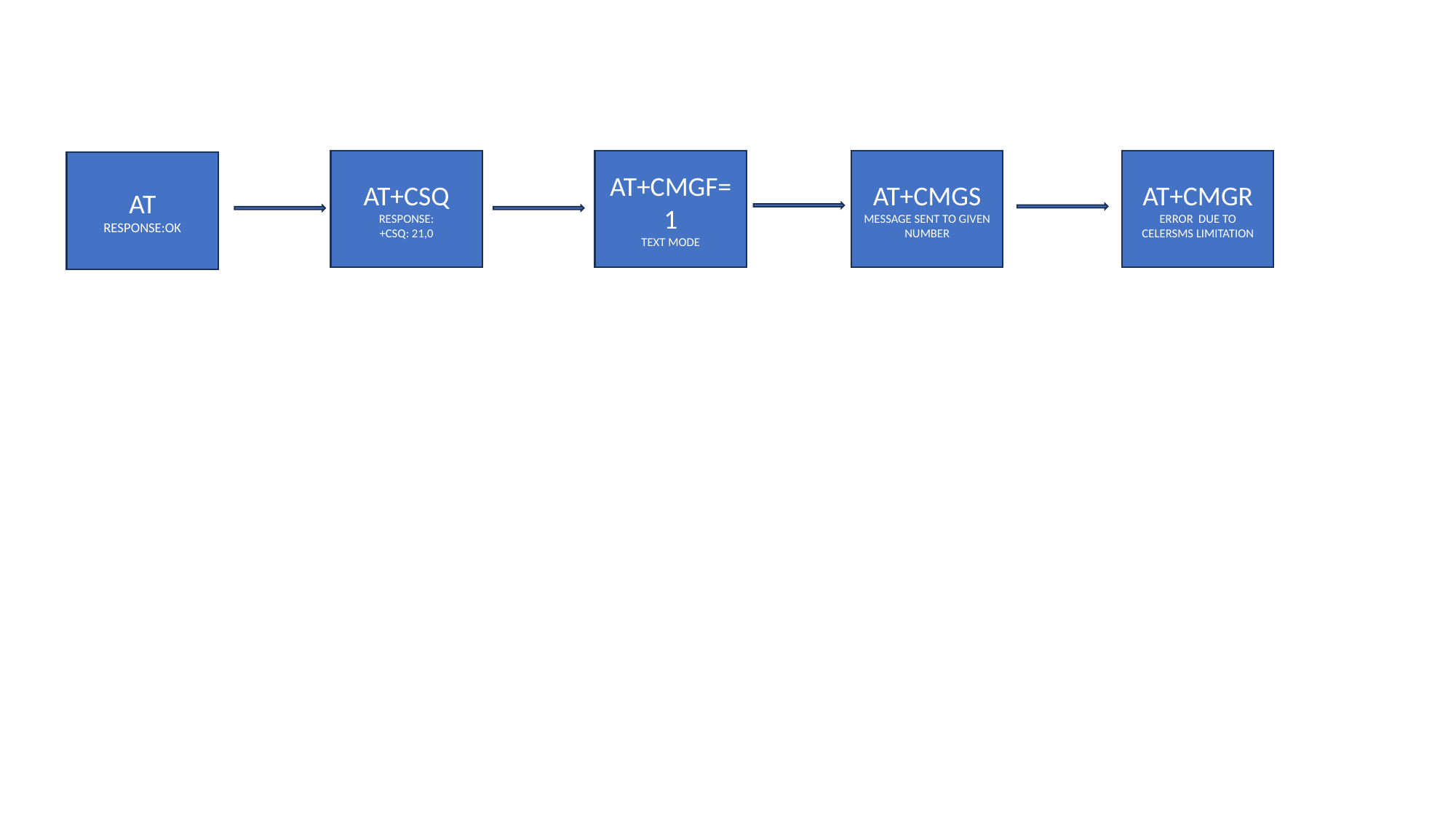

AT+CSQ
RESPONSE:
+CSQ: 21,0
AT+CMGF=1
TEXT MODE
AT+CMGS
MESSAGE SENT TO GIVEN NUMBER
AT+CMGR
ERROR  DUE TO CELERSMS LIMITATION
AT
RESPONSE:OK